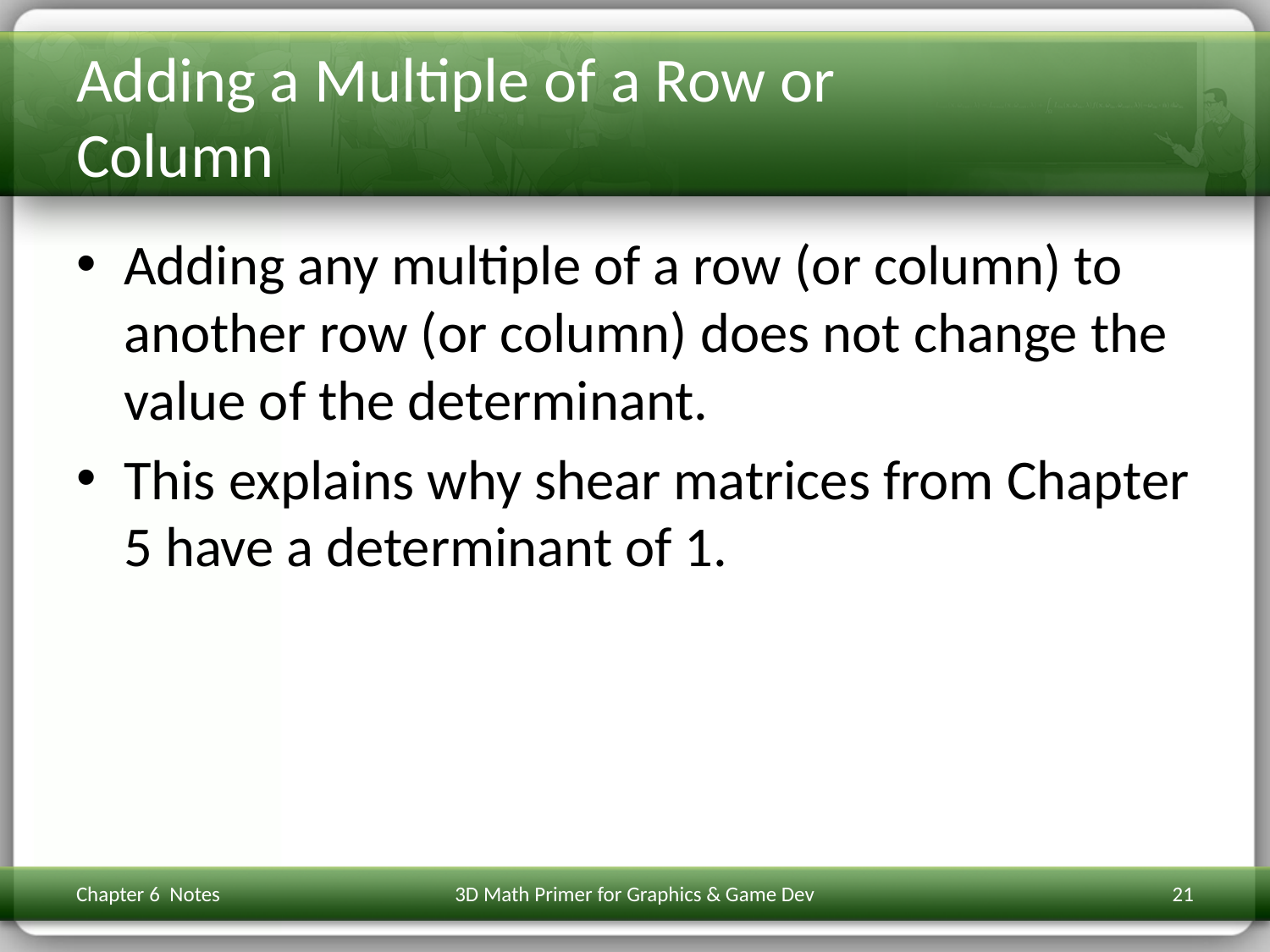

# Adding a Multiple of a Row or Column
Adding any multiple of a row (or column) to another row (or column) does not change the value of the determinant.
This explains why shear matrices from Chapter 5 have a determinant of 1.
Chapter 6  Notes
3D Math Primer for Graphics & Game Dev
21